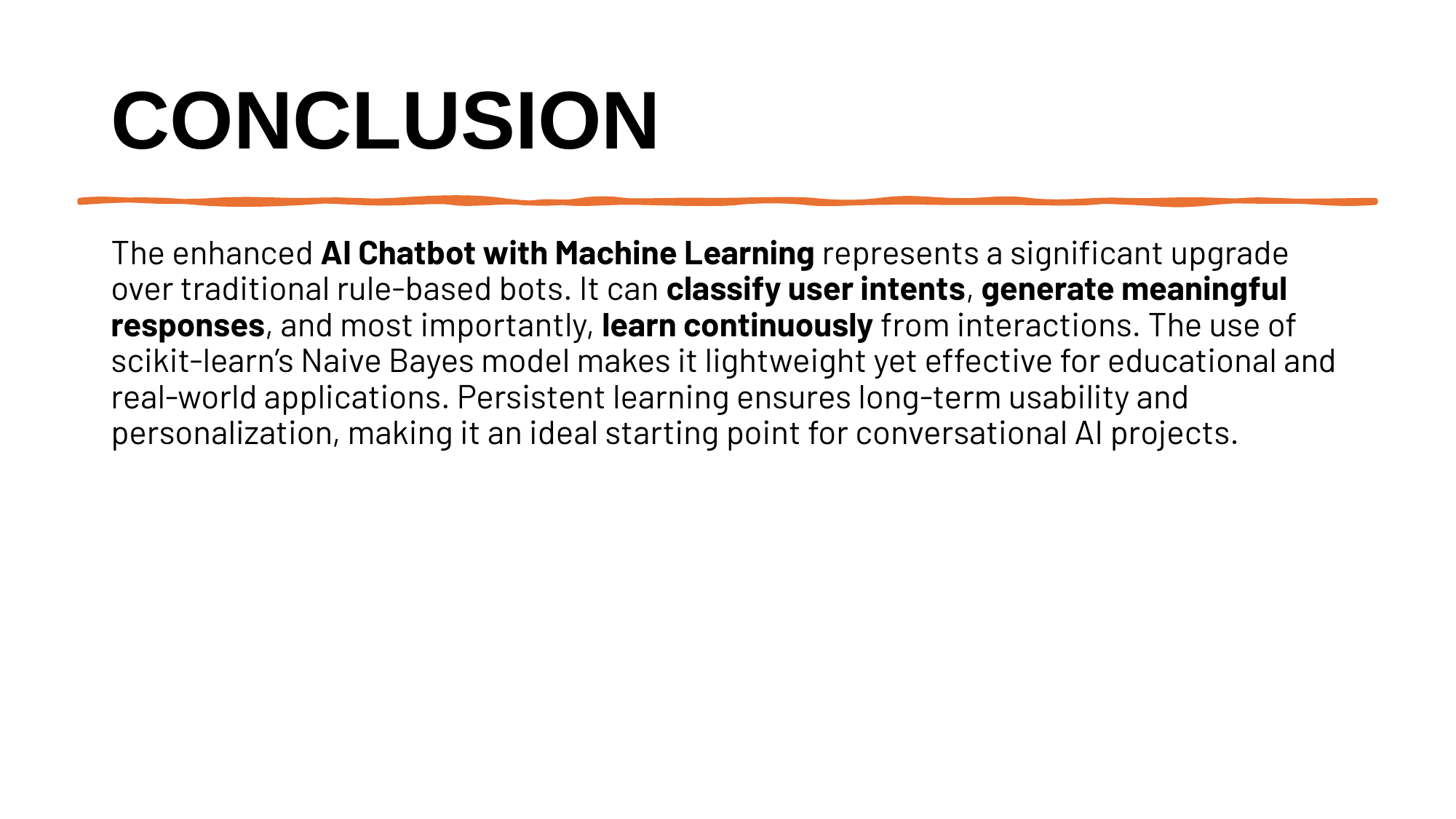

# Conclusion

The enhanced AI Chatbot with Machine Learning represents a significant upgrade over traditional rule-based bots. It can classify user intents, generate meaningful responses, and most importantly, learn continuously from interactions. The use of scikit-learn’s Naive Bayes model makes it lightweight yet effective for educational and real-world applications. Persistent learning ensures long-term usability and personalization, making it an ideal starting point for conversational AI projects.